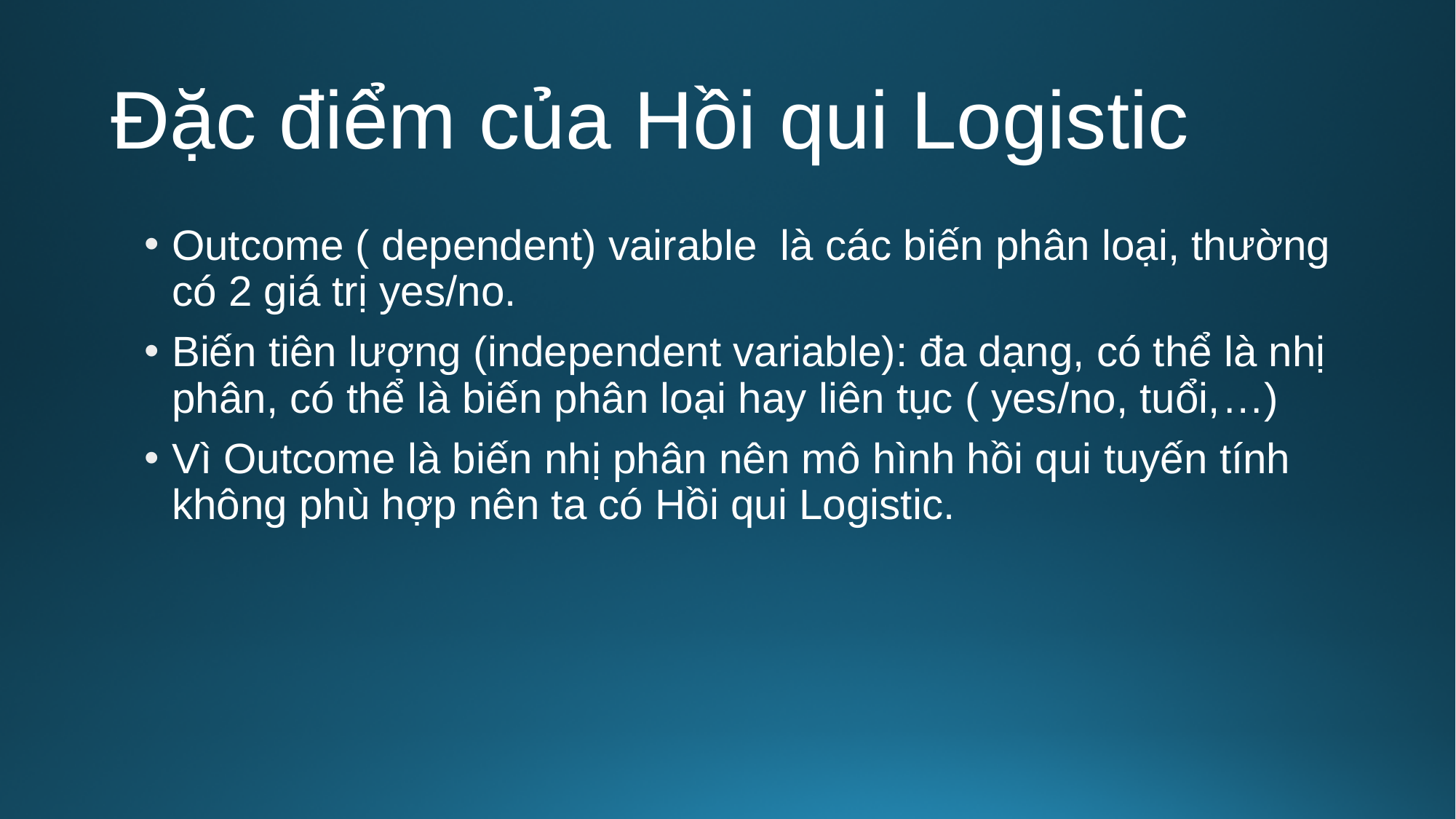

# Đặc điểm của Hồi qui Logistic
Outcome ( dependent) vairable  là các biến phân loại, thường có 2 giá trị yes/no.
Biến tiên lượng (independent variable): đa dạng, có thể là nhị phân, có thể là biến phân loại hay liên tục ( yes/no, tuổi,…)
Vì Outcome là biến nhị phân nên mô hình hồi qui tuyến tính không phù hợp nên ta có Hồi qui Logistic.